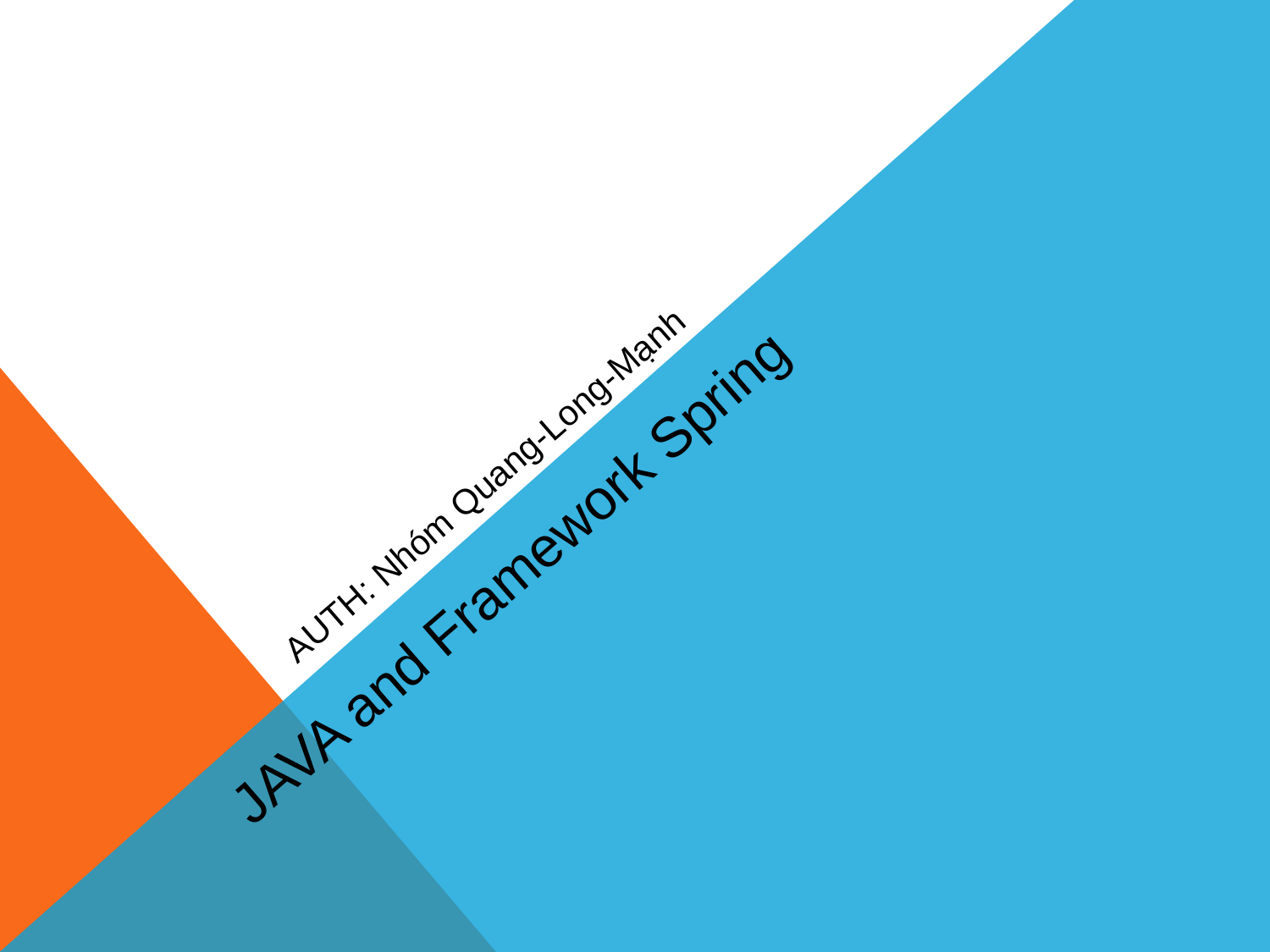

AUTH: Nhóm Quang-Long-Mạnh
# JAVA and Framework Spring